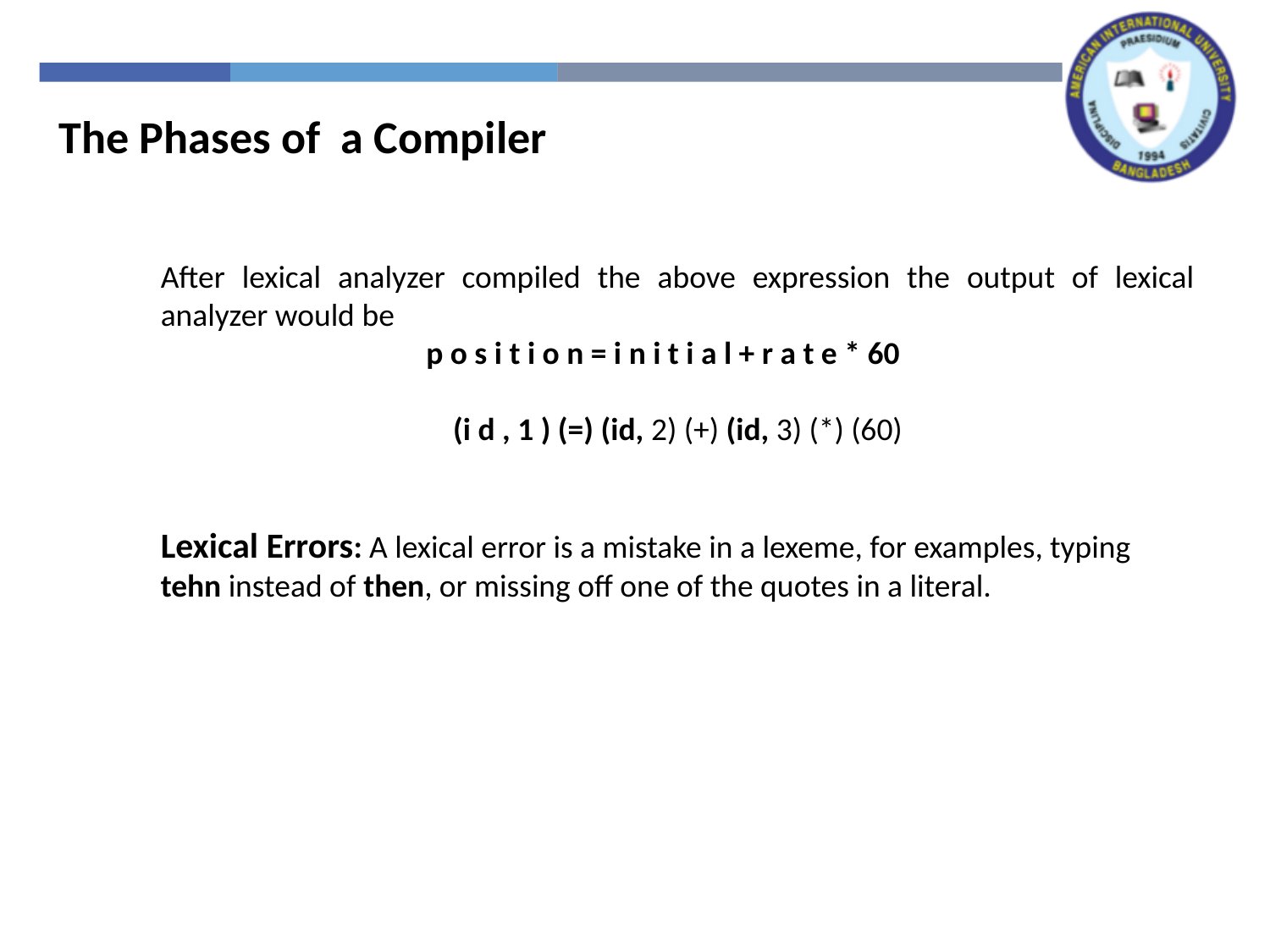

The Phases of  a Compiler

After lexical analyzer compiled the above expression the output of lexical analyzer would be
p o s i t i o n = i n i t i a l + r a t e * 60

(i d , 1 ) (=) (id, 2) (+) (id, 3) (*) (60)

Lexical Errors: A lexical error is a mistake in a lexeme, for examples, typing tehn instead of then, or missing off one of the quotes in a literal.